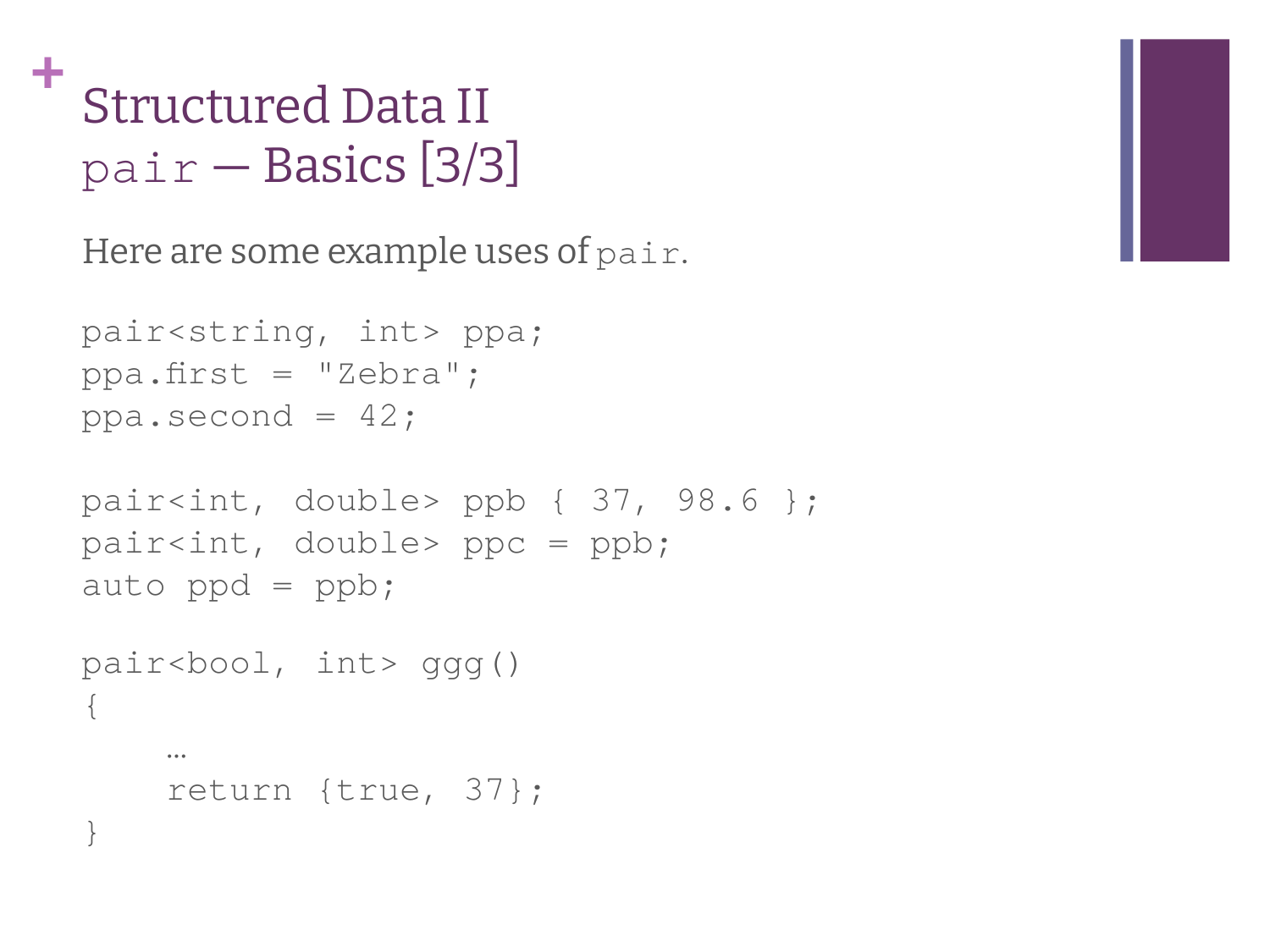

# Structured Data II pair — Basics [3/3]
Here are some example uses of pair.
pair<string, int> ppa;
ppa.first = "Zebra";
ppa.second = 42;
pair<int, double> ppb { 37, 98.6 };
pair<int, double> ppc = ppb;
auto ppd = ppb;
pair<bool, int> ggg()
{
    …
    return {true, 37};
}